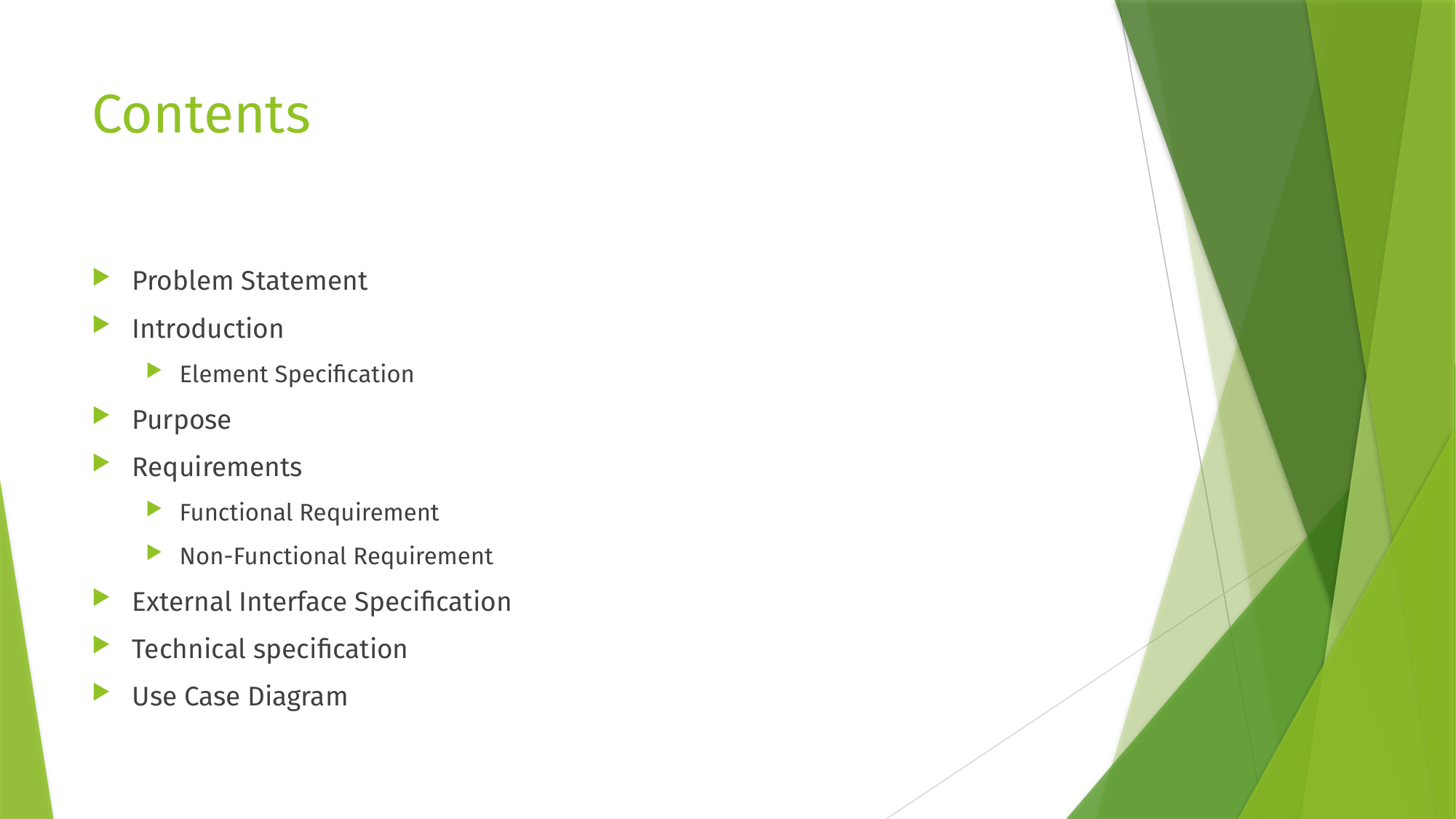

# Contents
Problem Statement
Introduction
Element Specification
Purpose
Requirements
Functional Requirement
Non-Functional Requirement
External Interface Specification
Technical specification
Use Case Diagram